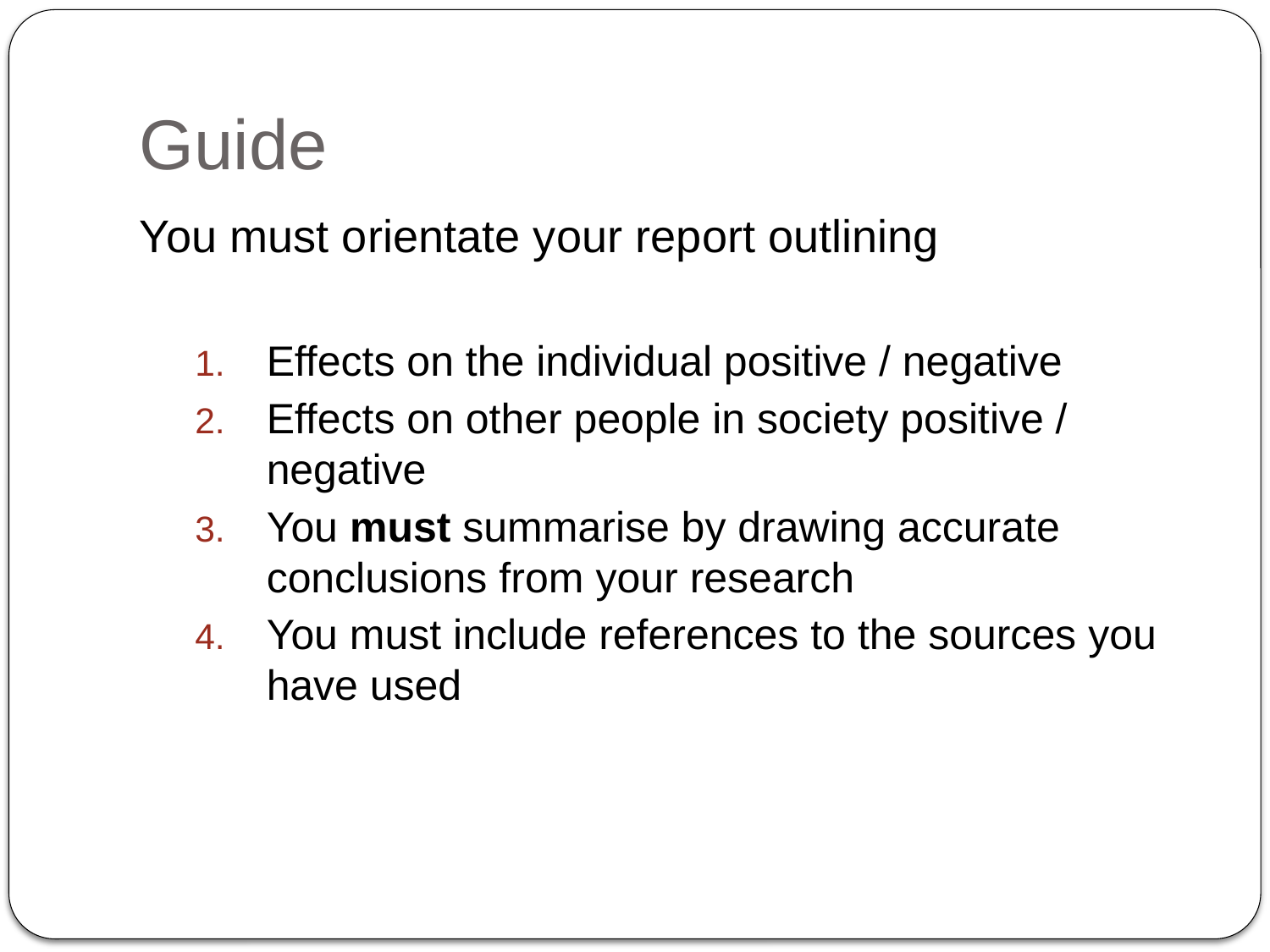

# Guide
You must orientate your report outlining

Effects on the individual positive / negative
Effects on other people in society positive / negative
You must summarise by drawing accurate conclusions from your research
You must include references to the sources you have used